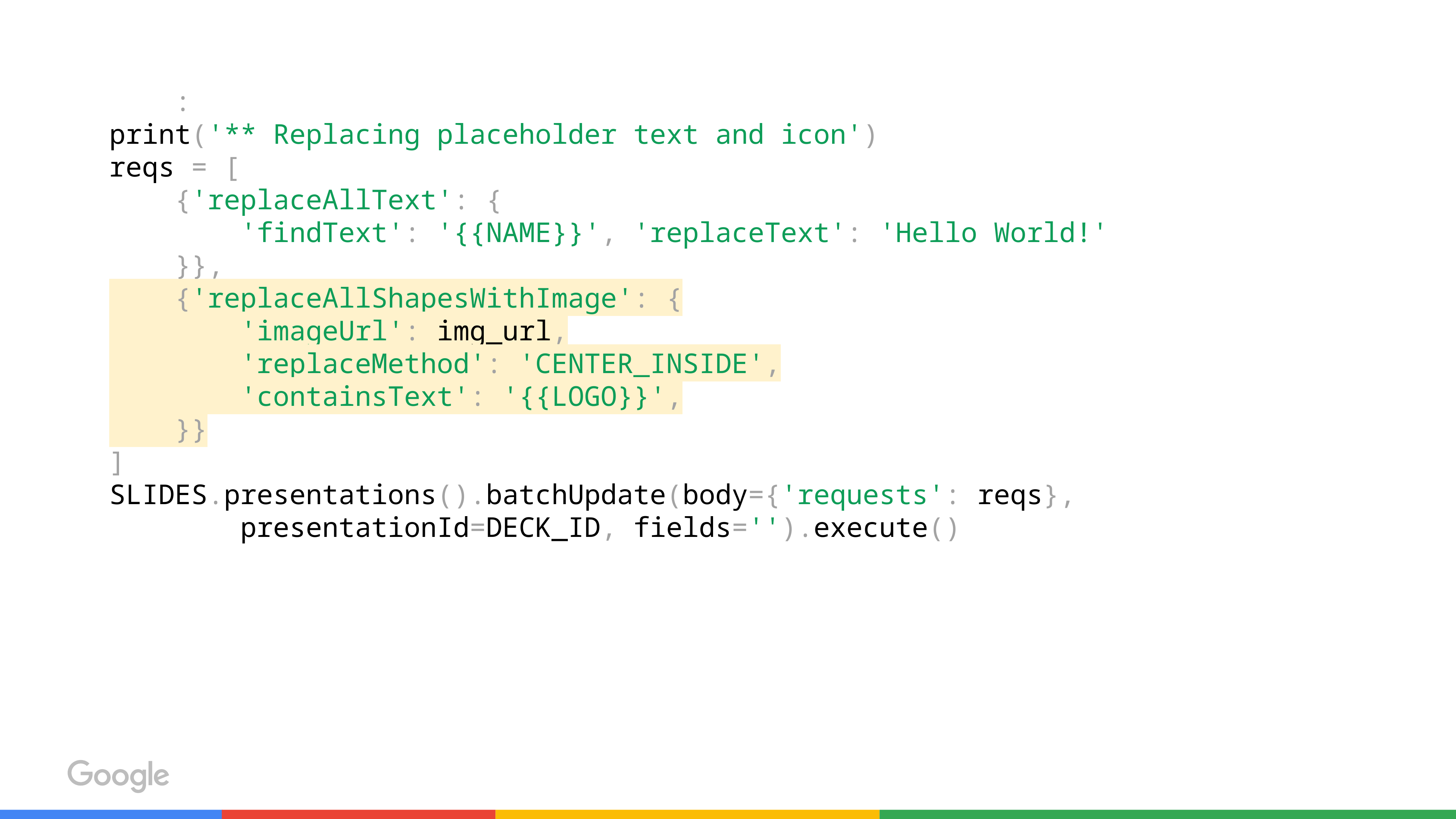

:
print('** Replacing placeholder text and icon')
reqs = [
    {'replaceAllText': {
        'findText': '{{NAME}}', 'replaceText': 'Hello World!'
    }},
    {'replaceAllShapesWithImage': {
        'imageUrl': img_url,
        'replaceMethod': 'CENTER_INSIDE',
        'containsText': '{{LOGO}}',
    }}
]
SLIDES.presentations().batchUpdate(body={'requests': reqs},
        presentationId=DECK_ID, fields='').execute()